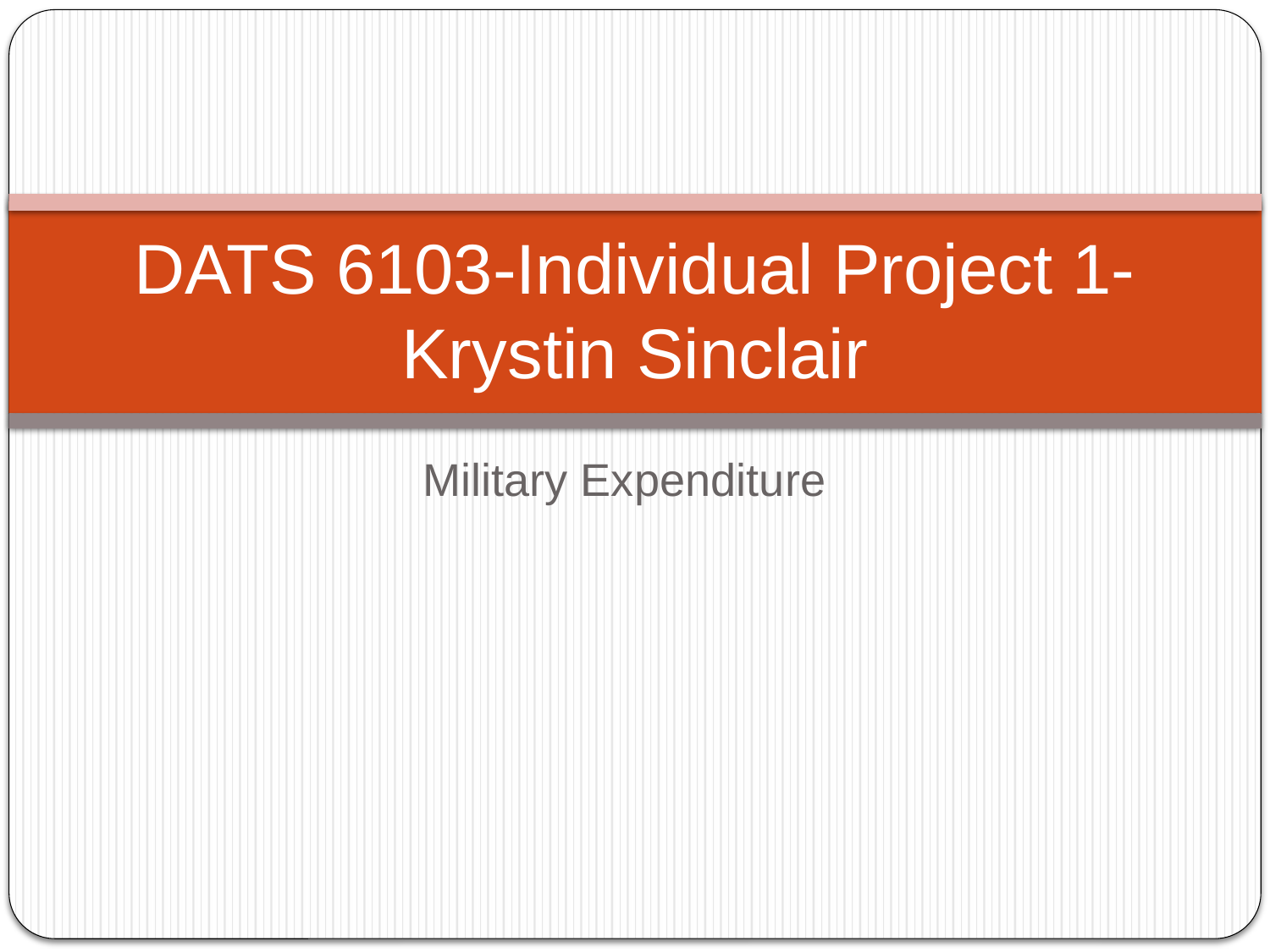

# DATS 6103-Individual Project 1-Krystin Sinclair
Military Expenditure